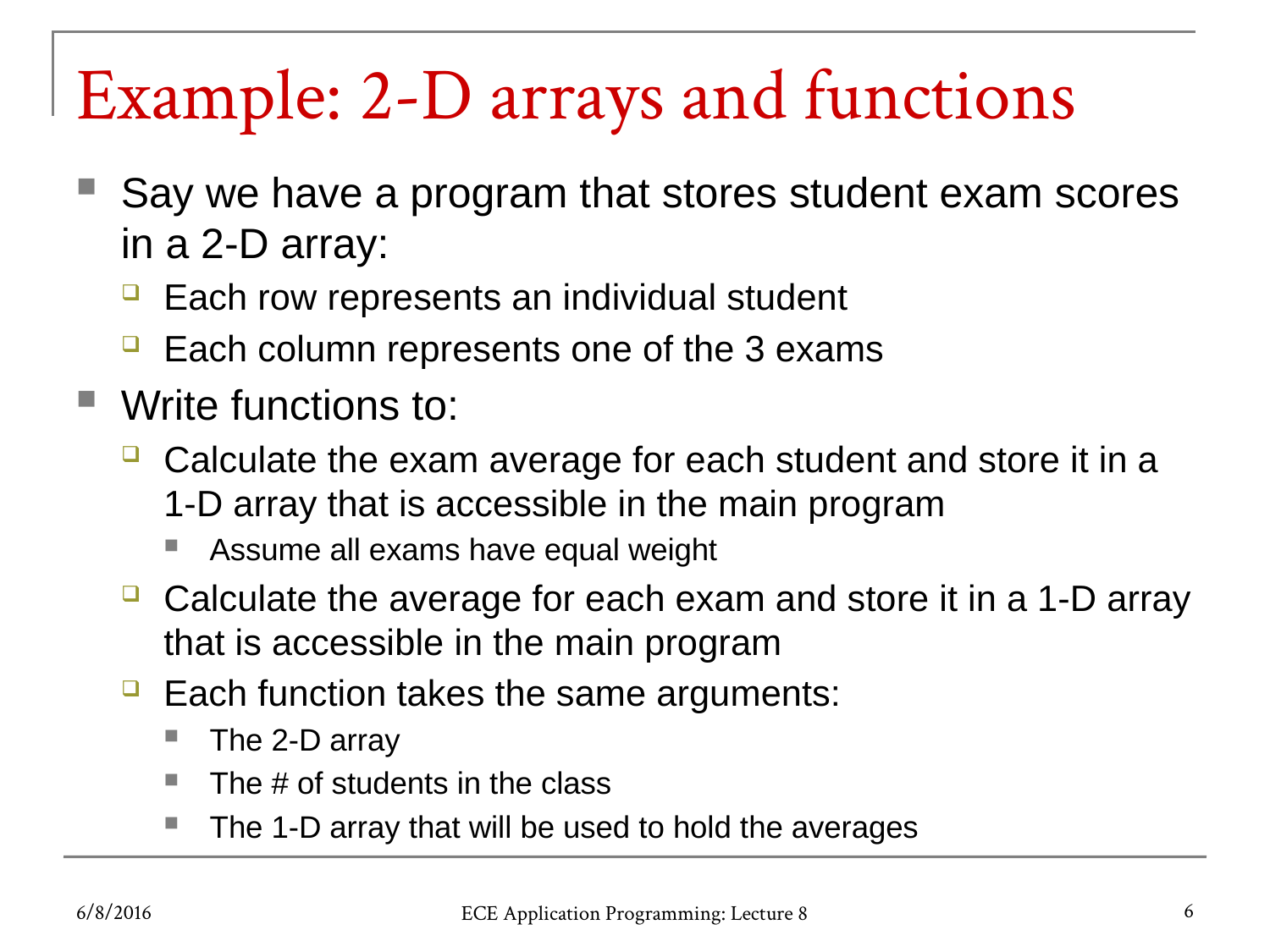

# Example: 2-D arrays and functions
Say we have a program that stores student exam scores in a 2-D array:
Each row represents an individual student
Each column represents one of the 3 exams
Write functions to:
Calculate the exam average for each student and store it in a 1-D array that is accessible in the main program
Assume all exams have equal weight
Calculate the average for each exam and store it in a 1-D array that is accessible in the main program
Each function takes the same arguments:
The 2-D array
The # of students in the class
The 1-D array that will be used to hold the averages
6/8/2016
6
ECE Application Programming: Lecture 8